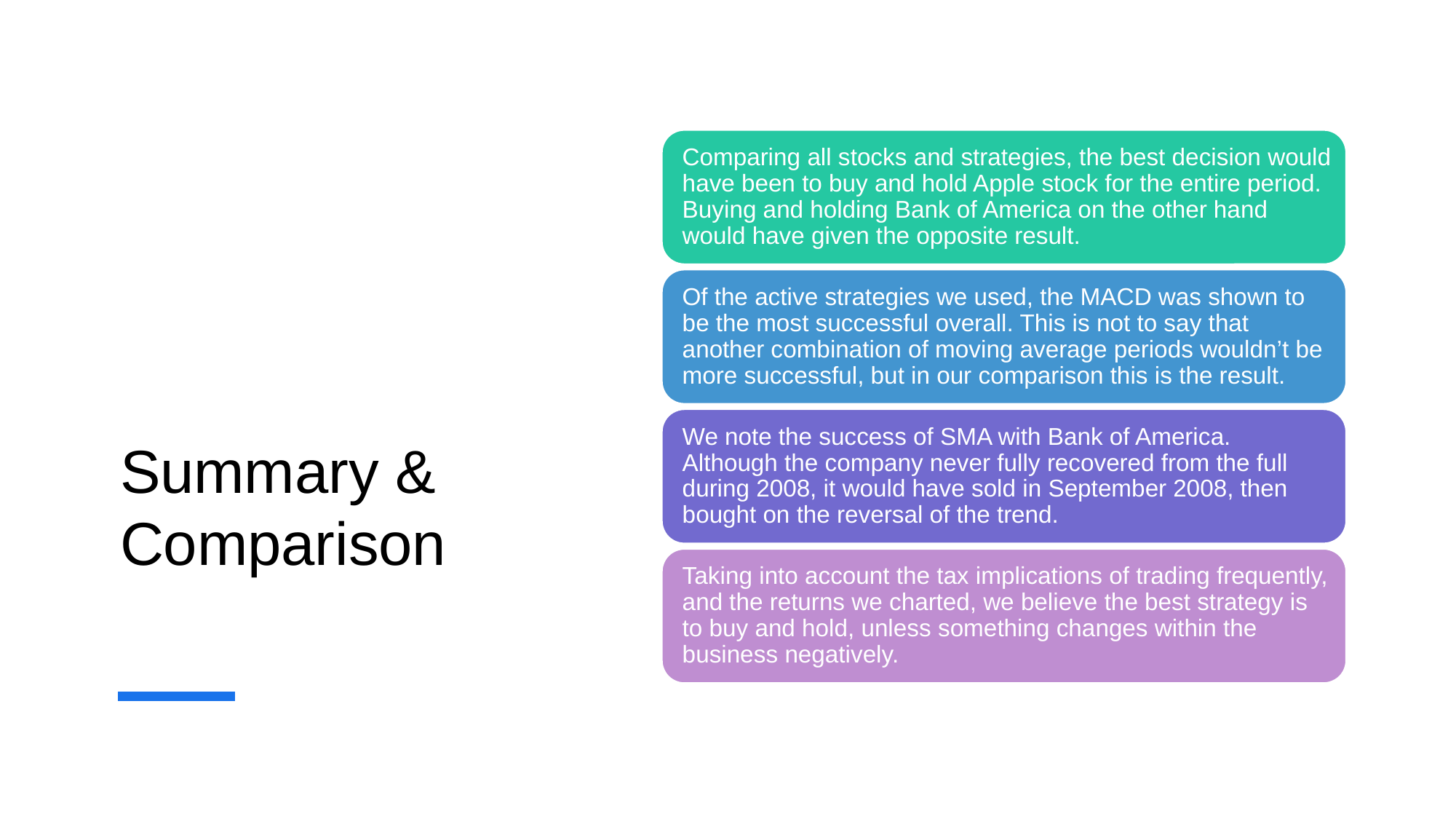

Comparing all stocks and strategies, the best decision would have been to buy and hold Apple stock for the entire period. Buying and holding Bank of America on the other hand would have given the opposite result.
Of the active strategies we used, the MACD was shown to be the most successful overall. This is not to say that another combination of moving average periods wouldn’t be more successful, but in our comparison this is the result.
We note the success of SMA with Bank of America. Although the company never fully recovered from the full during 2008, it would have sold in September 2008, then bought on the reversal of the trend.
Taking into account the tax implications of trading frequently, and the returns we charted, we believe the best strategy is to buy and hold, unless something changes within the business negatively.
# Summary & Comparison